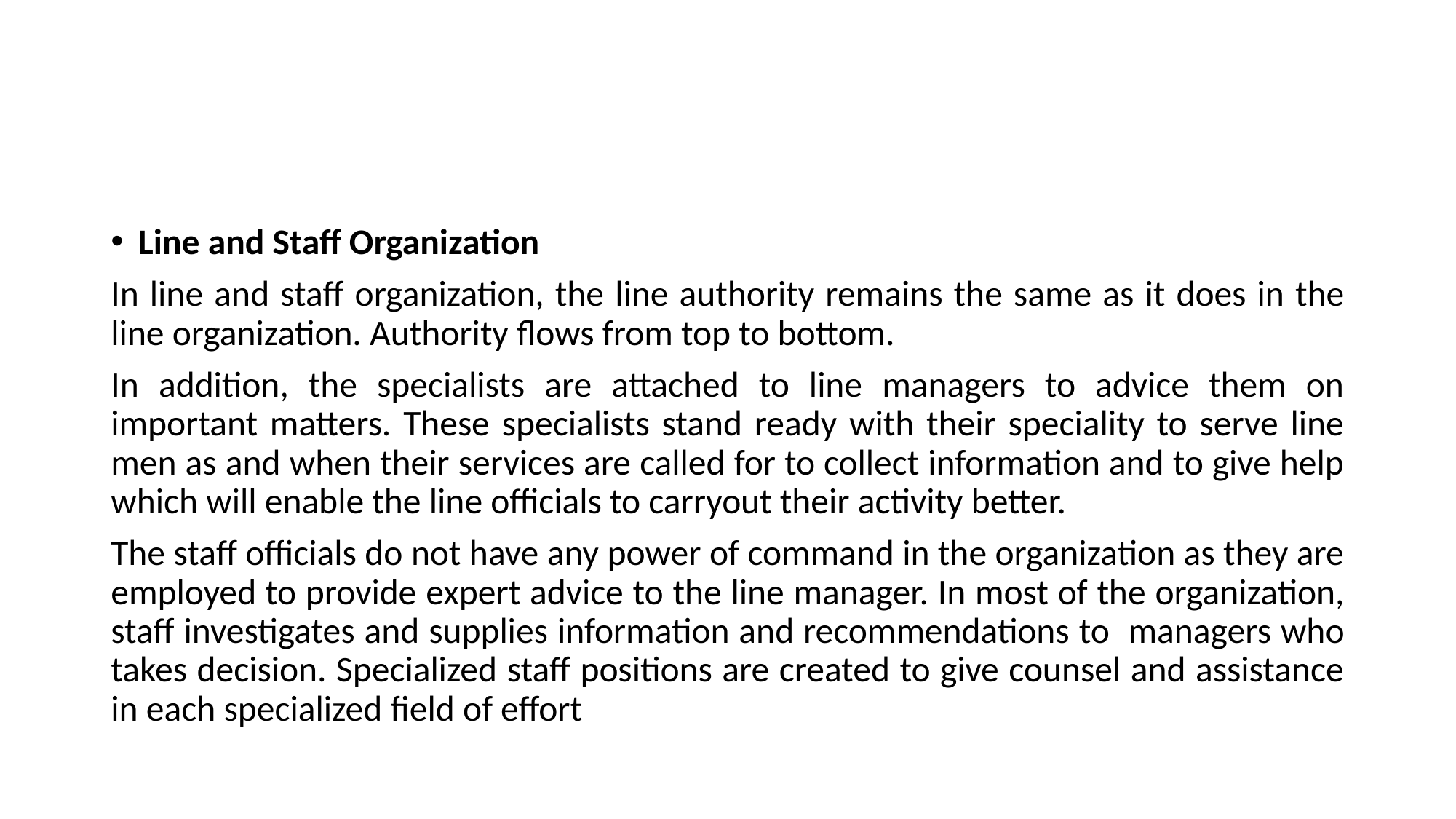

#
Line and Staff Organization
In line and staff organization, the line authority remains the same as it does in the line organization. Authority flows from top to bottom.
In addition, the specialists are attached to line managers to advice them on important matters. These specialists stand ready with their speciality to serve line men as and when their services are called for to collect information and to give help which will enable the line officials to carryout their activity better.
The staff officials do not have any power of command in the organization as they are employed to provide expert advice to the line manager. In most of the organization, staff investigates and supplies information and recommendations to  managers who takes decision. Specialized staff positions are created to give counsel and assistance in each specialized field of effort